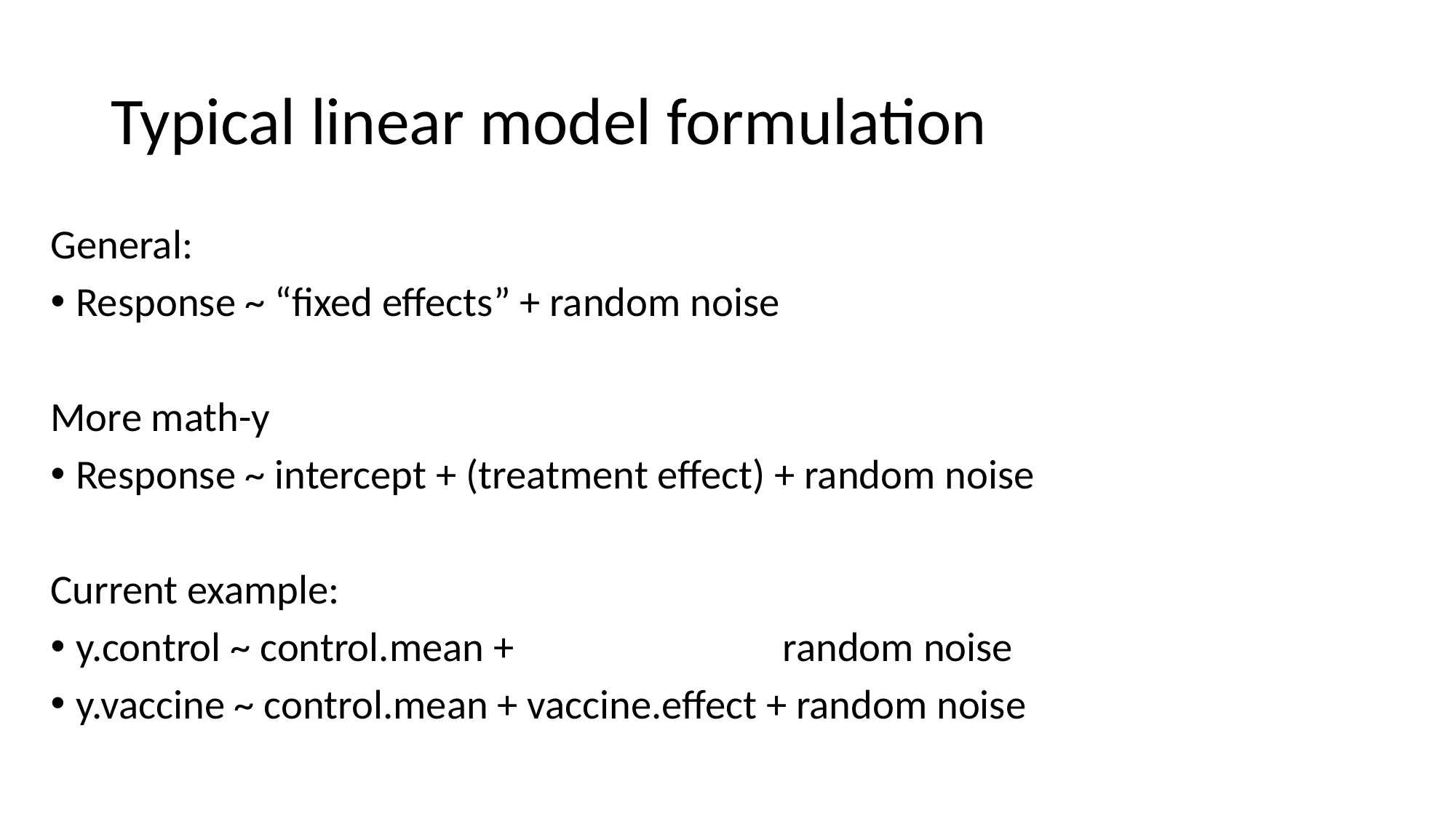

# Typical linear model formulation
General:
Response ~ “fixed effects” + random noise

More math-y
Response ~ intercept + (treatment effect) + random noise

Current example:
y.control ~ control.mean +                             random noise
y.vaccine ~ control.mean + vaccine.effect + random noise